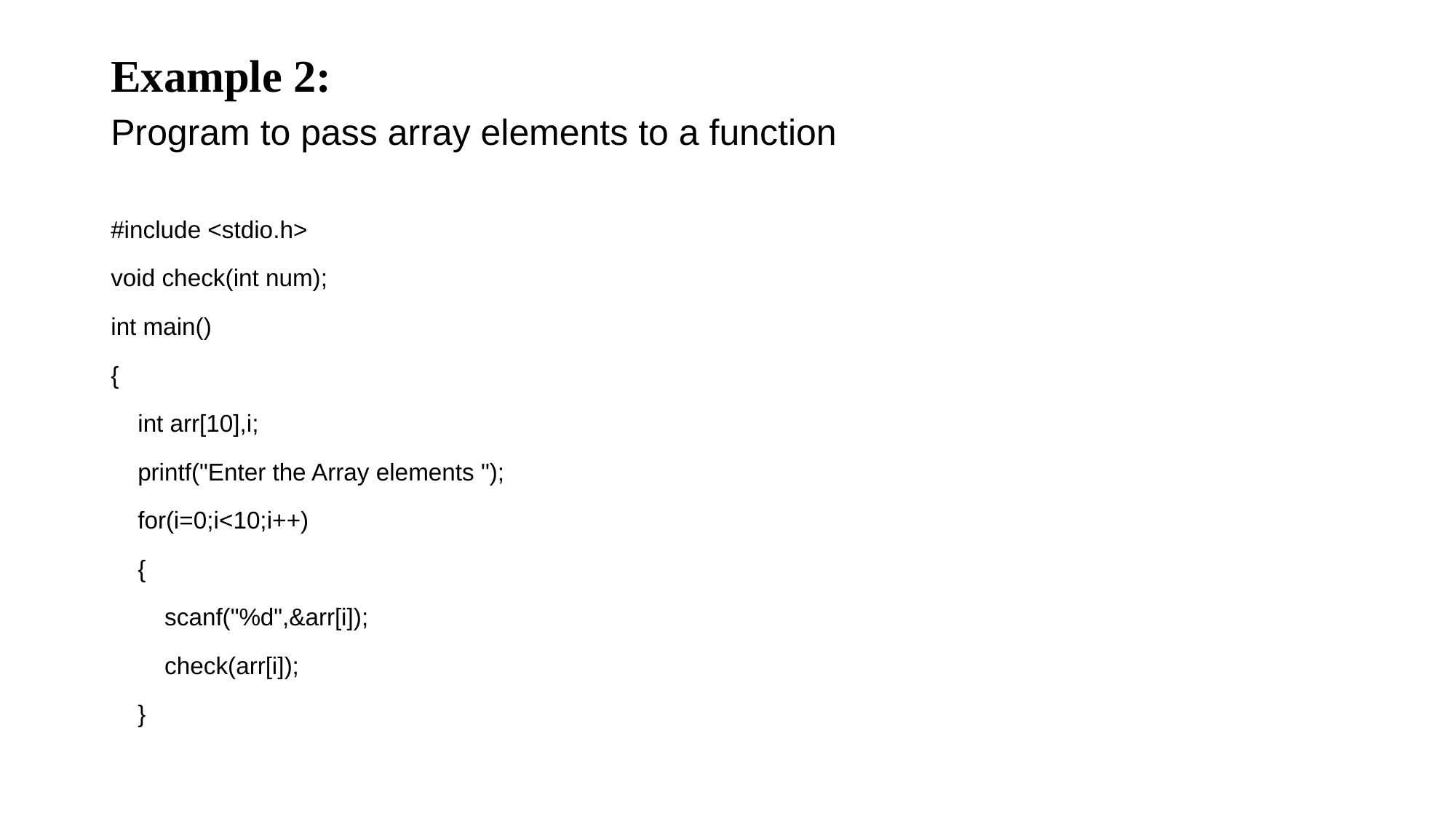

Example 2:
Program to pass array elements to a function

#include <stdio.h>
void check(int num);
int main()
{
    int arr[10],i;
    printf("Enter the Array elements ");
    for(i=0;i<10;i++)
    {
        scanf("%d",&arr[i]);
        check(arr[i]);
    }